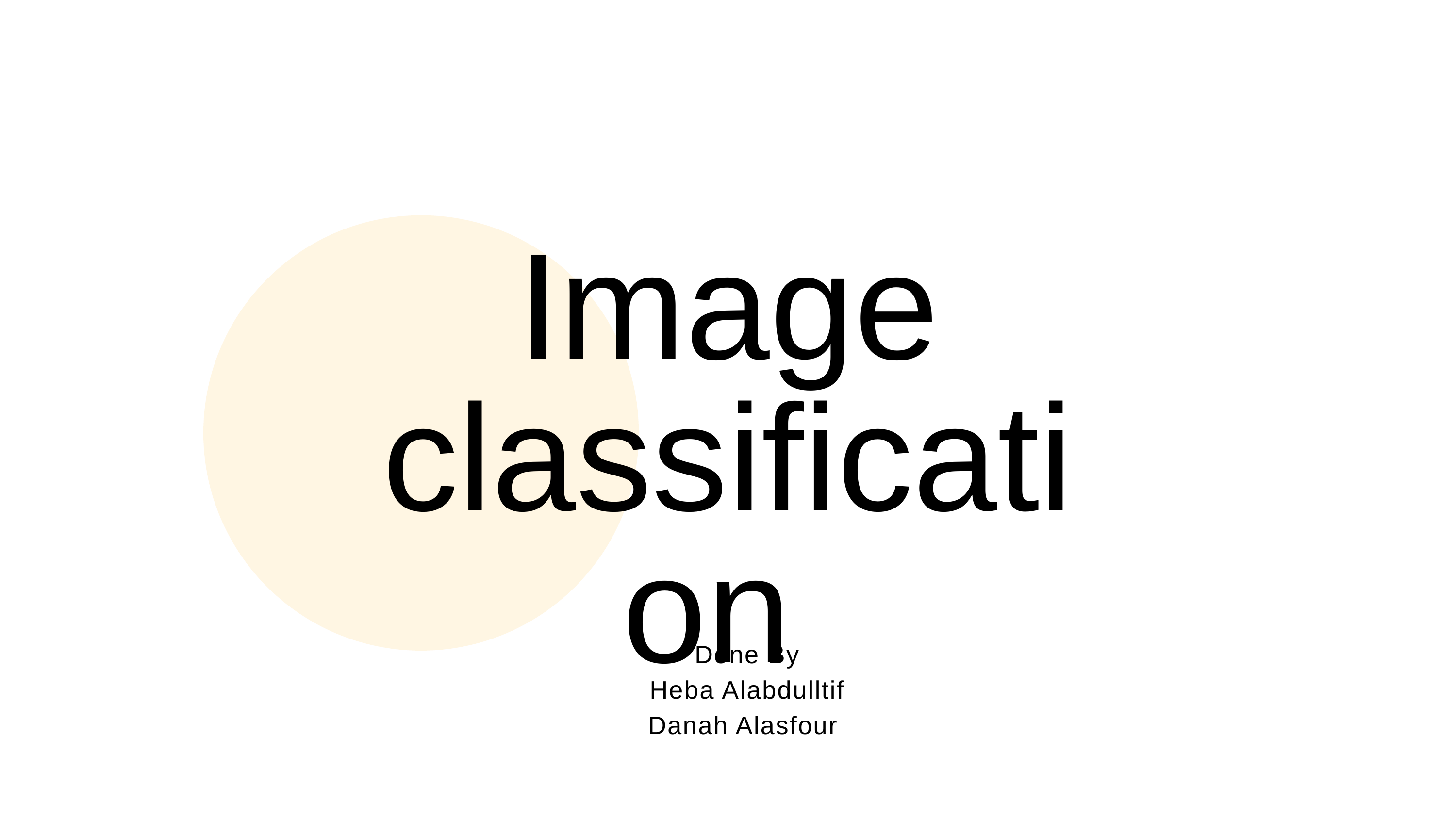

Image classification
 Done By
 Heba Alabdulltif
Danah Alasfour